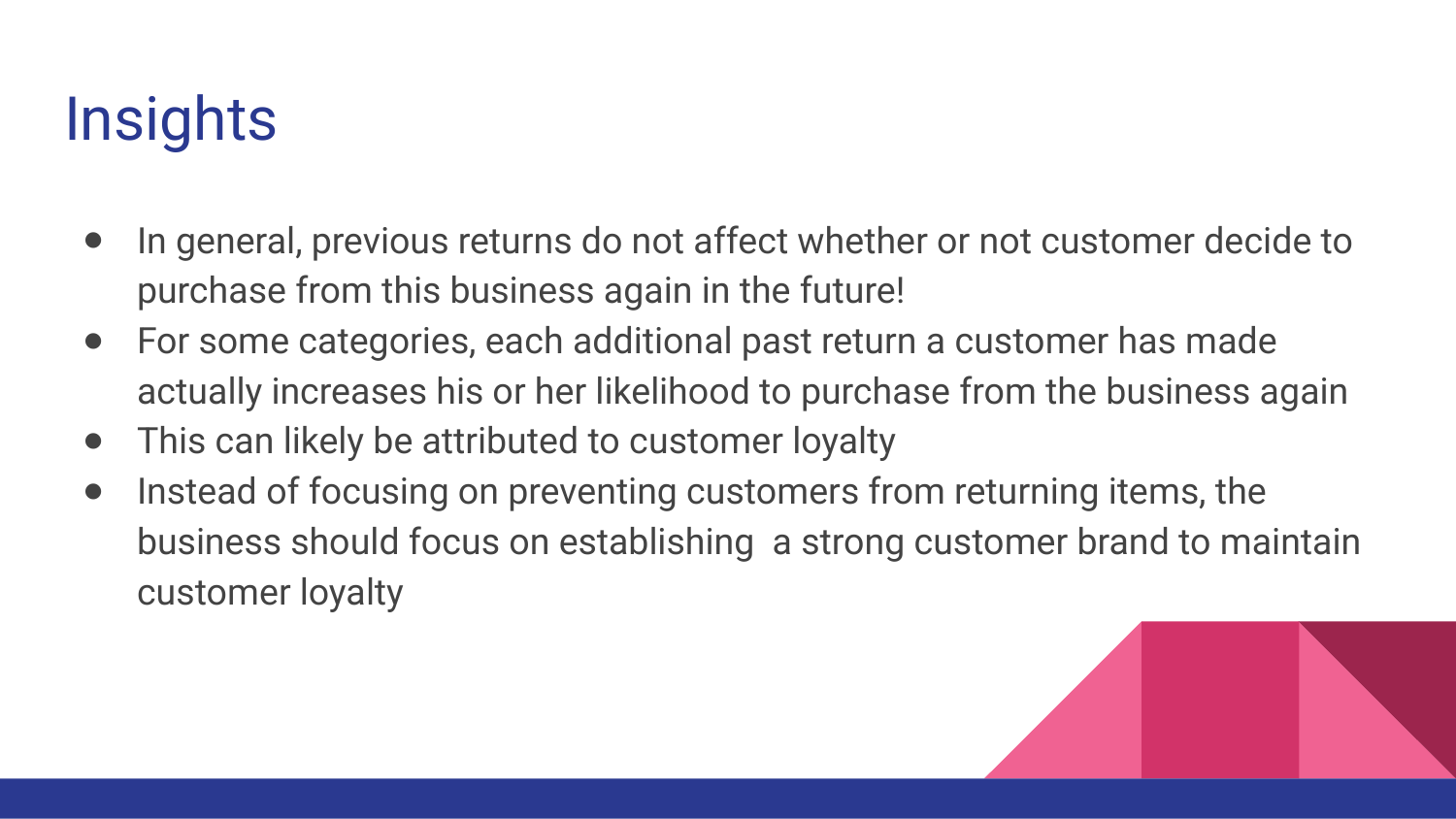

# Insights
In general, previous returns do not affect whether or not customer decide to purchase from this business again in the future!
For some categories, each additional past return a customer has made actually increases his or her likelihood to purchase from the business again
This can likely be attributed to customer loyalty
Instead of focusing on preventing customers from returning items, the business should focus on establishing  a strong customer brand to maintain customer loyalty